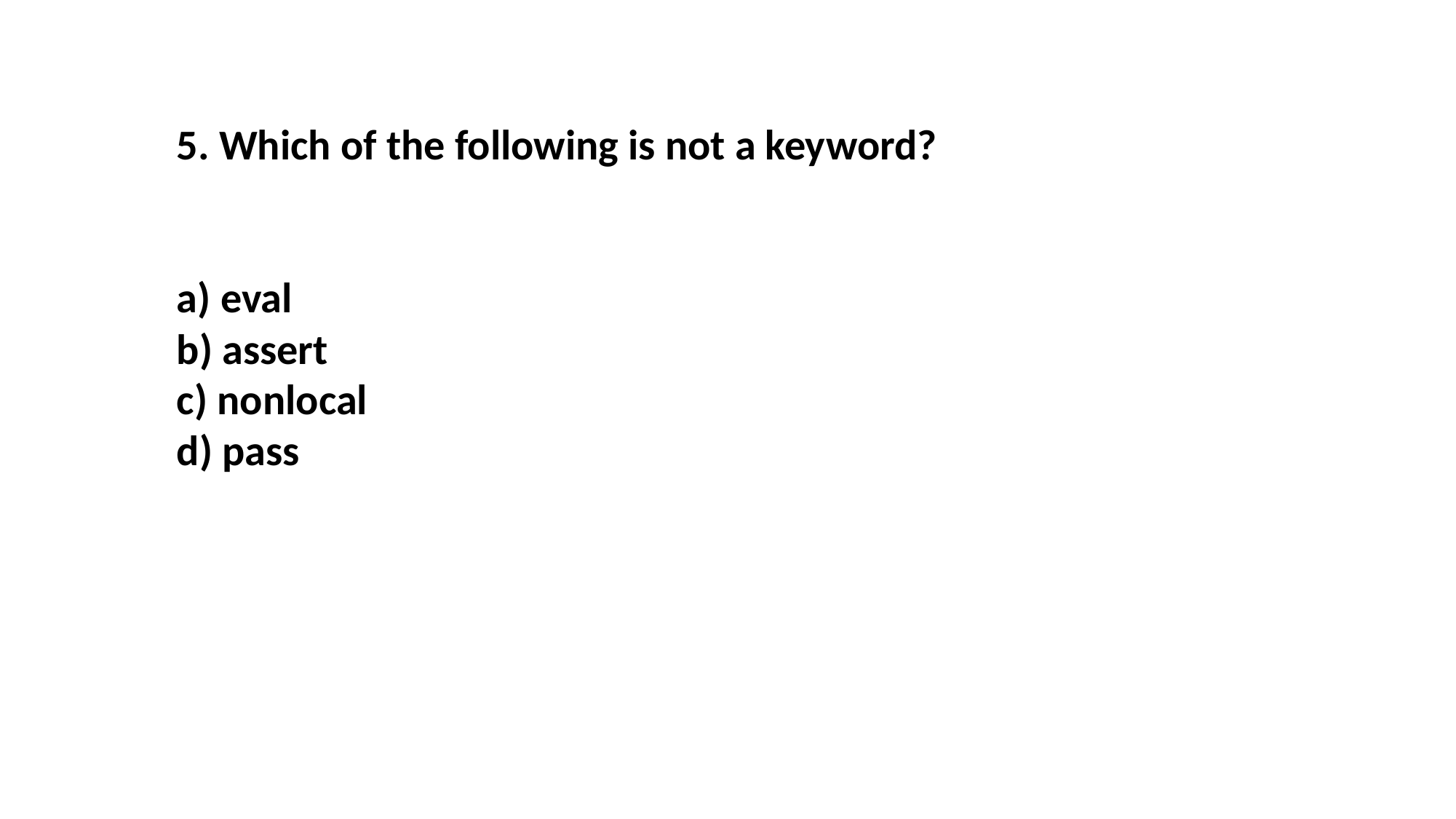

5. Which of the following is not a keyword?

a) eval
b) assert
c) nonlocal
d) pass